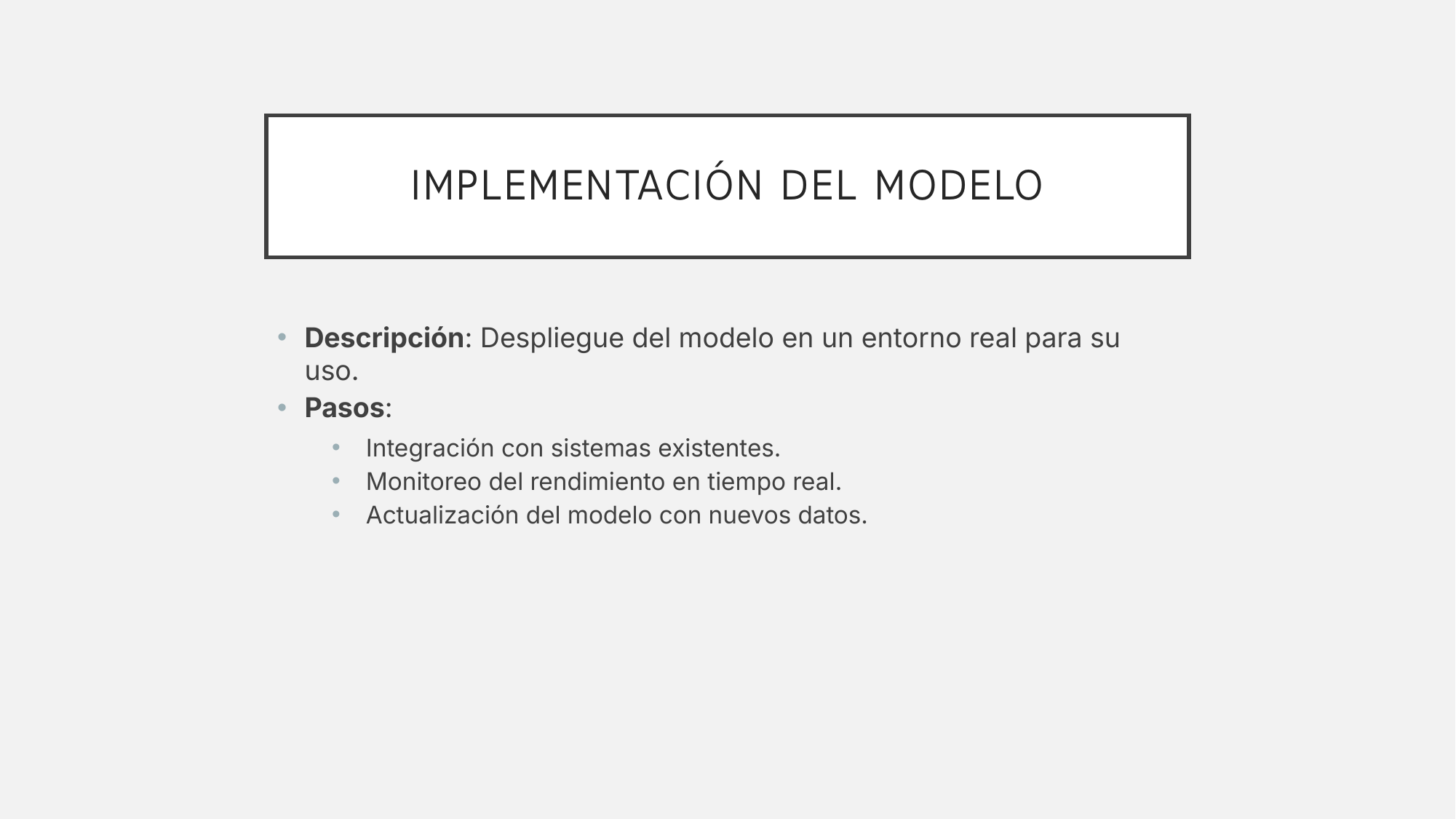

# Implementación del modelo
Descripción: Despliegue del modelo en un entorno real para su uso.
Pasos:
Integración con sistemas existentes.
Monitoreo del rendimiento en tiempo real.
Actualización del modelo con nuevos datos.